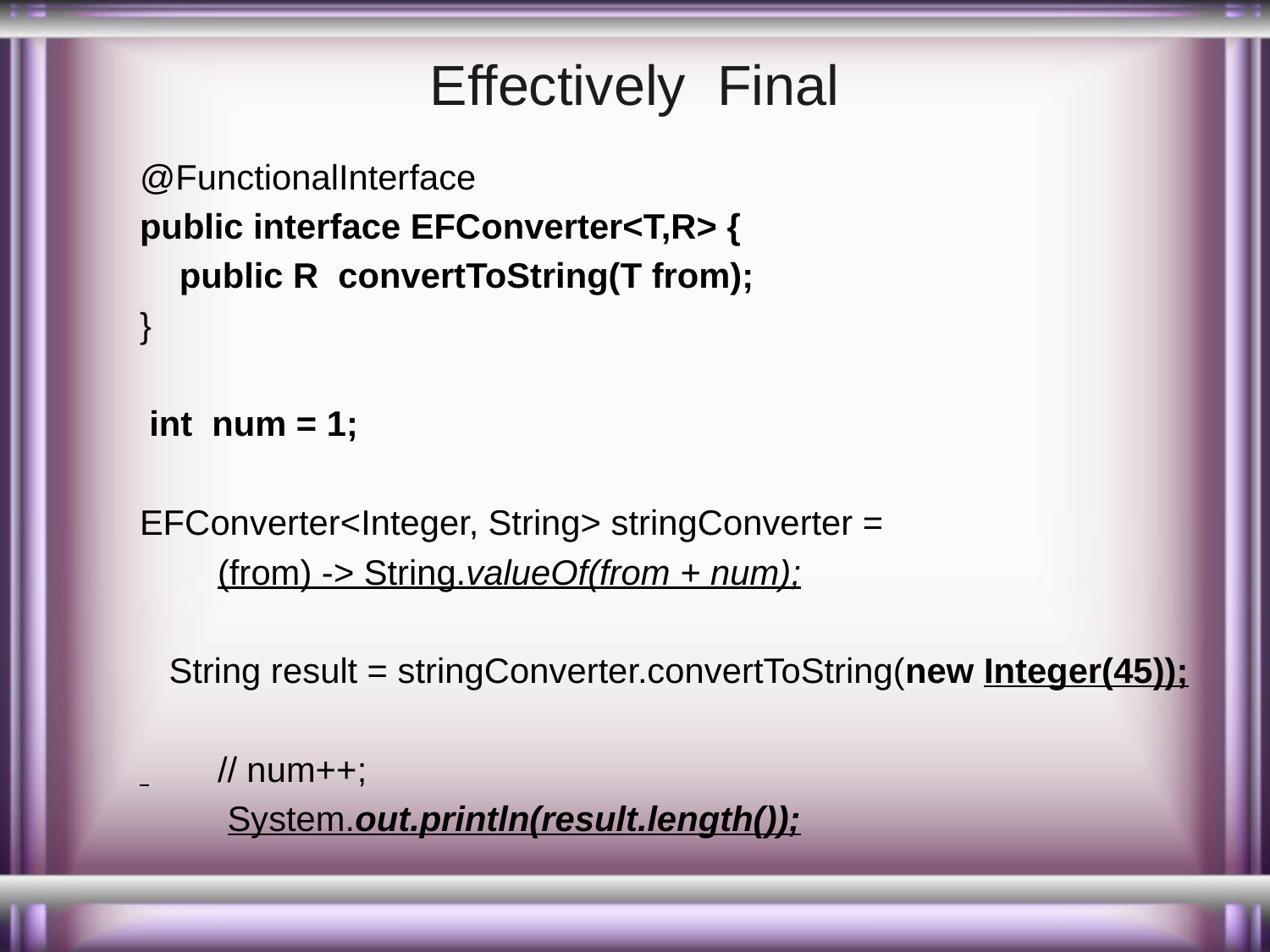

# Effectively  Final
@FunctionalInterface
public interface EFConverter<T,R> {
	public R  convertToString(T from);
}

 int  num = 1;

EFConverter<Integer, String> stringConverter =
        (from) -> String.valueOf(from + num);

   String result = stringConverter.convertToString(new Integer(45));

        // num++;
         System.out.println(result.length());